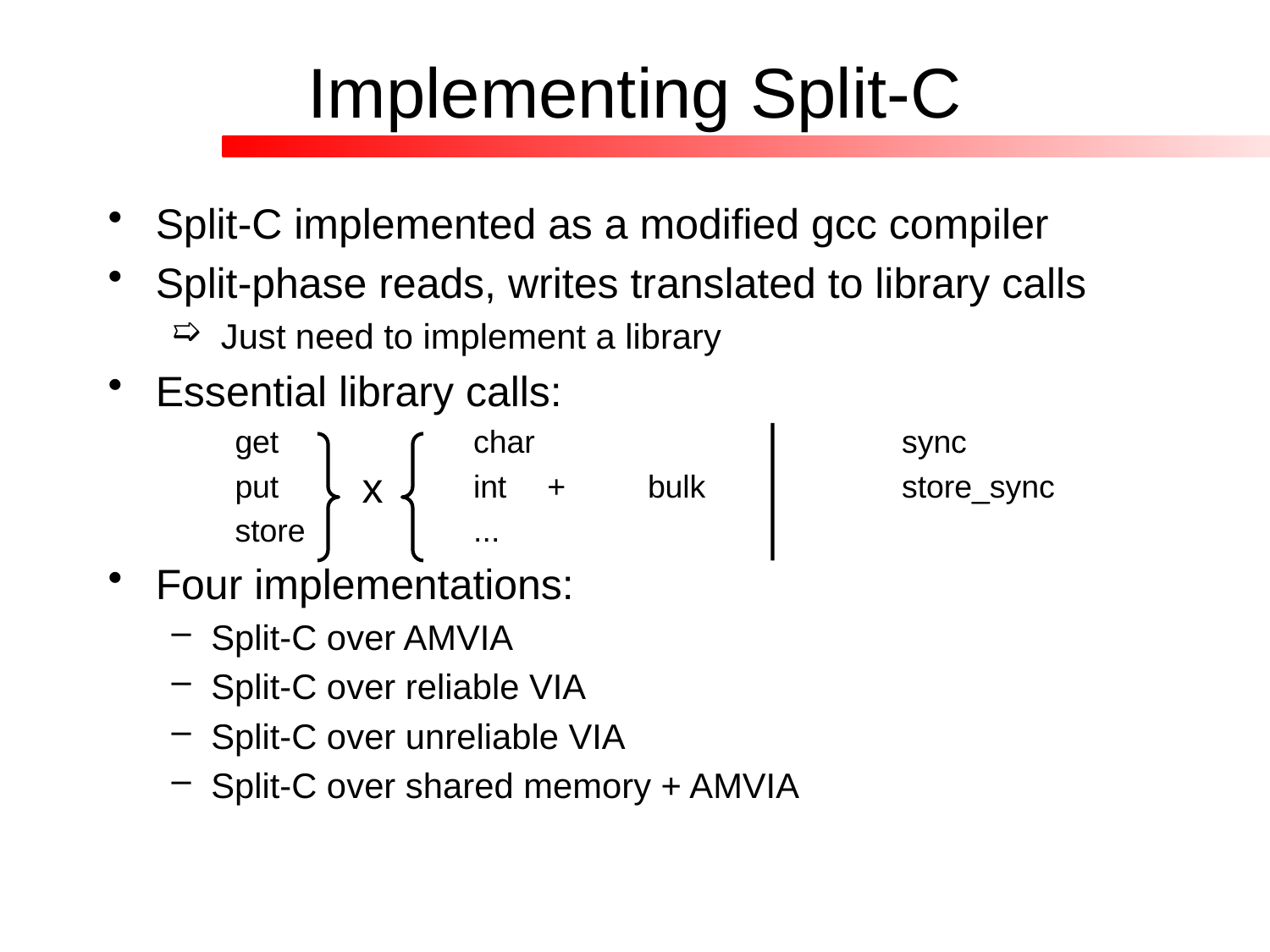

# Implementing Split-C
Split-C implemented as a modified gcc compiler
Split-phase reads, writes translated to library calls
 Just need to implement a library
Essential library calls:
get	         char			sync
put	         int	   + 	bulk 		store_sync
store	         ...
Four implementations:
Split-C over AMVIA
Split-C over reliable VIA
Split-C over unreliable VIA
Split-C over shared memory + AMVIA

x